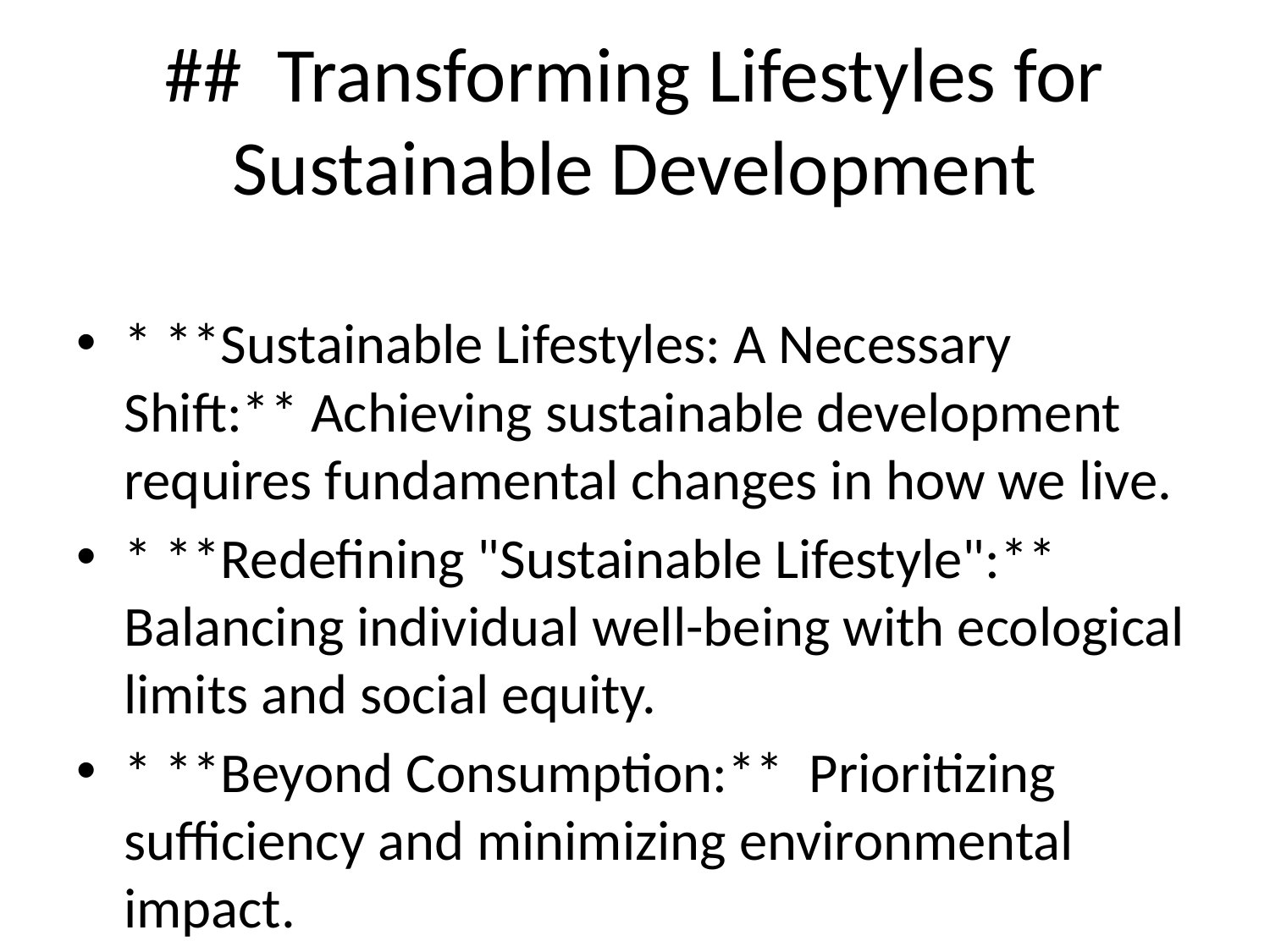

# ##  Transforming Lifestyles for Sustainable Development

* **Sustainable Lifestyles: A Necessary Shift:** Achieving sustainable development requires fundamental changes in how we live.
* **Redefining "Sustainable Lifestyle":**  Balancing individual well-being with ecological limits and social equity.
* **Beyond Consumption:**  Prioritizing sufficiency and minimizing environmental impact.
* **Transformational Change:**  Shifting societal structures and cultural norms.
* **Individual Action & Systemic Change:**  Both are crucial for achieving lasting sustainability.